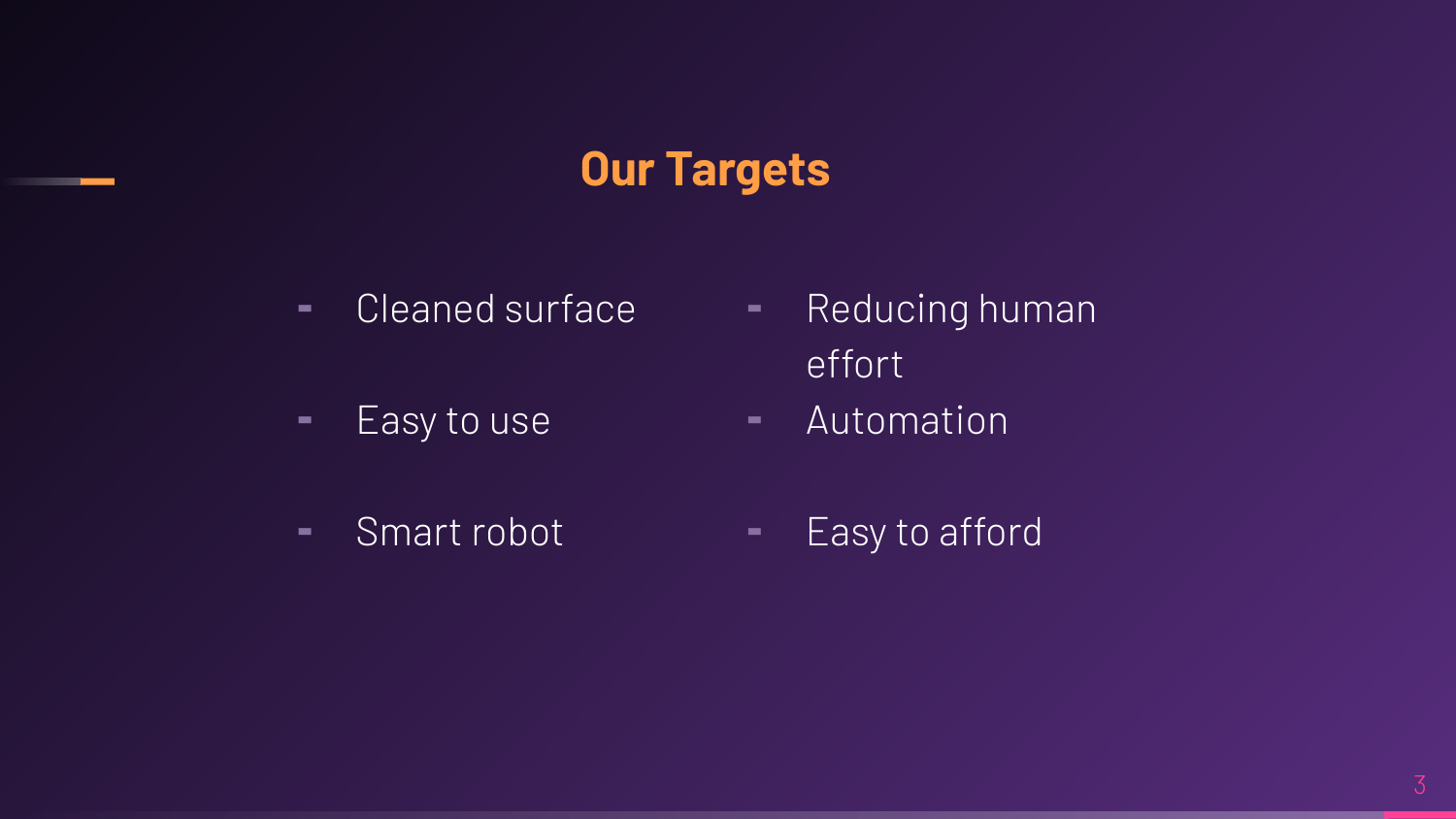

# Our Targets
Cleaned surface

Easy to use

Smart robot

Reducing human effort
Automation

Easy to afford

3